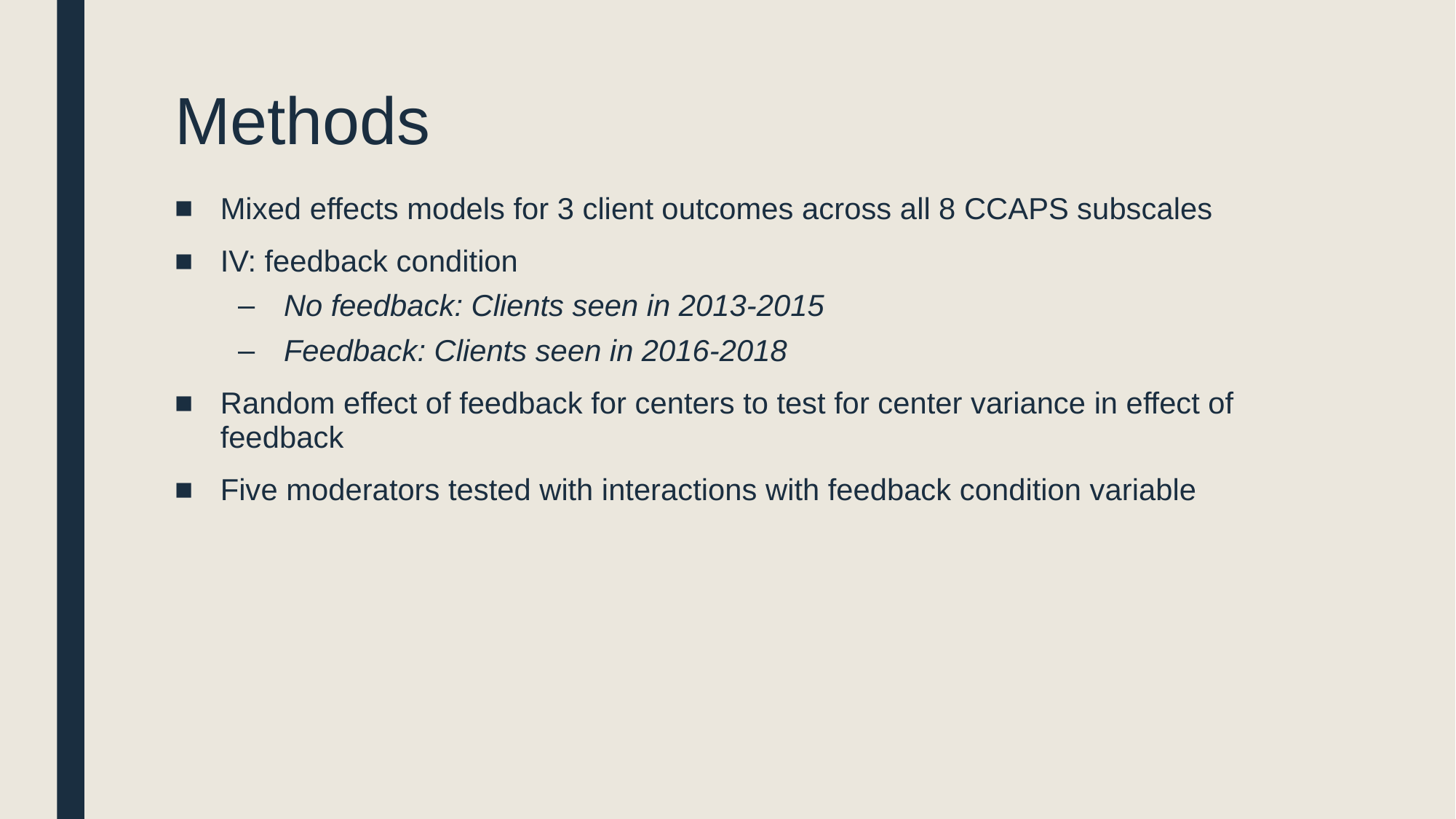

# Methods
Mixed effects models for 3 client outcomes across all 8 CCAPS subscales
IV: feedback condition
No feedback: Clients seen in 2013-2015
Feedback: Clients seen in 2016-2018
Random effect of feedback for centers to test for center variance in effect of feedback
Five moderators tested with interactions with feedback condition variable